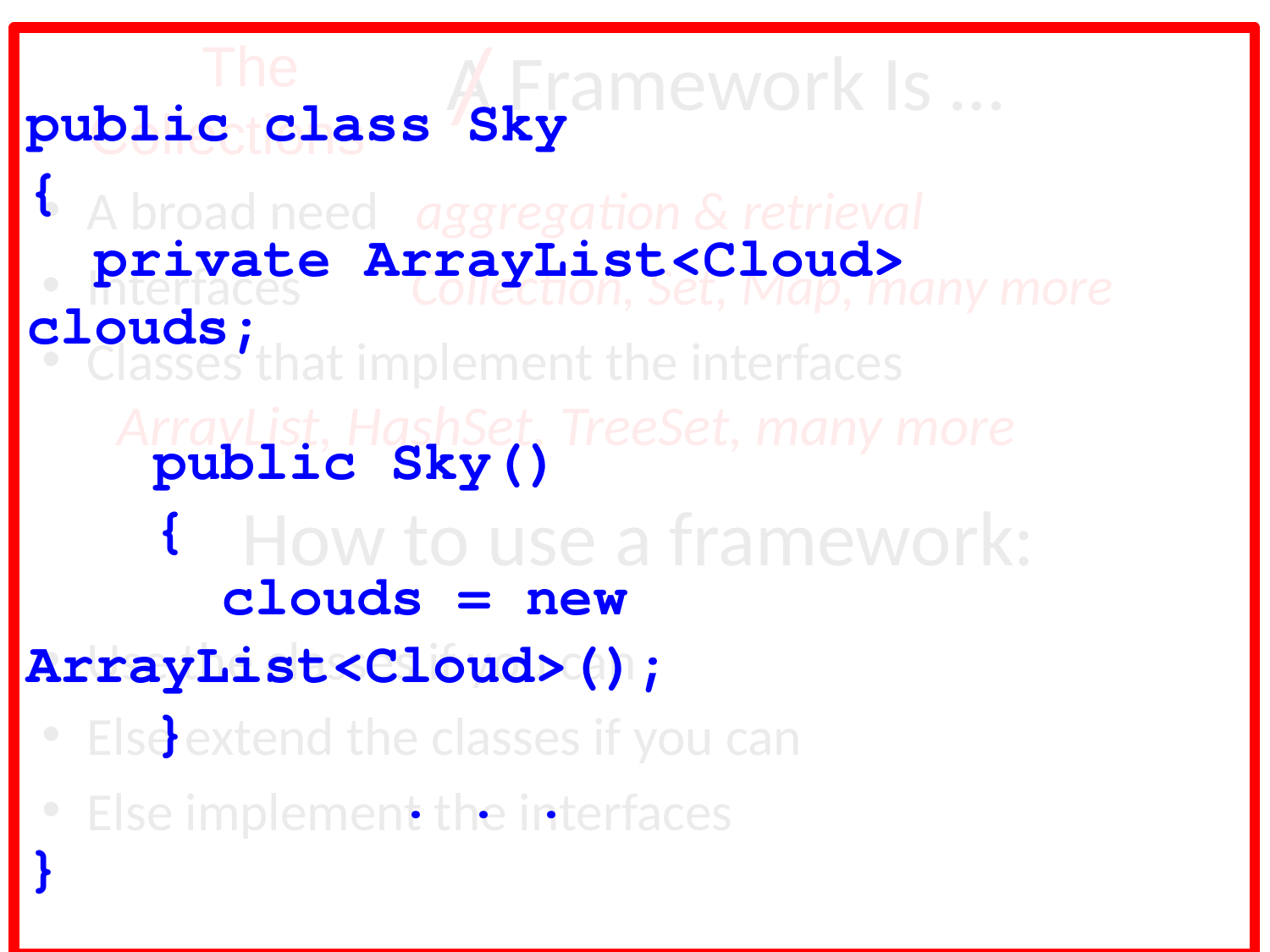

# A Framework Is …
/
The
Collections

public class Sky
{
  private ArrayList<Cloud>		clouds;

	public Sky()
	{
	  clouds = new ArrayList<Cloud>();
	}
           . . .
}

A broad need   aggregation & retrieval
Interfaces         Collection, Set, Map, many more
Classes that implement the interfaces

Use the classes if you can
Else extend the classes if you can
Else implement the interfaces
ArrayList, HashSet, TreeSet, many more
How to use a framework: